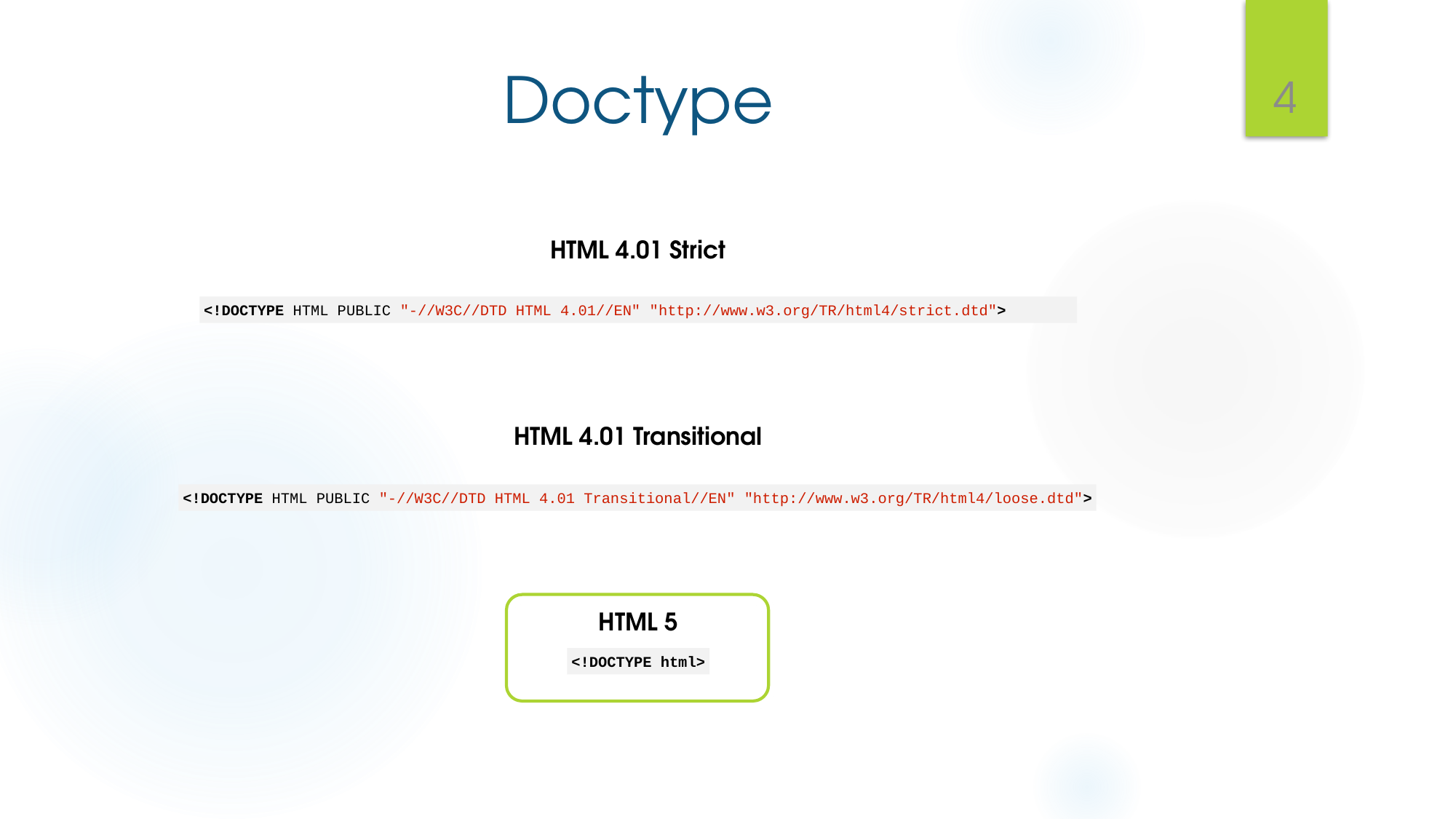

4
# Doctype
HTML 4.01 Strict
<!DOCTYPE HTML PUBLIC "-//W3C//DTD HTML 4.01//EN" "http://www.w3.org/TR/html4/strict.dtd">
HTML 4.01 Transitional
<!DOCTYPE HTML PUBLIC "-//W3C//DTD HTML 4.01 Transitional//EN" "http://www.w3.org/TR/html4/loose.dtd">

HTML 5
<!DOCTYPE html>